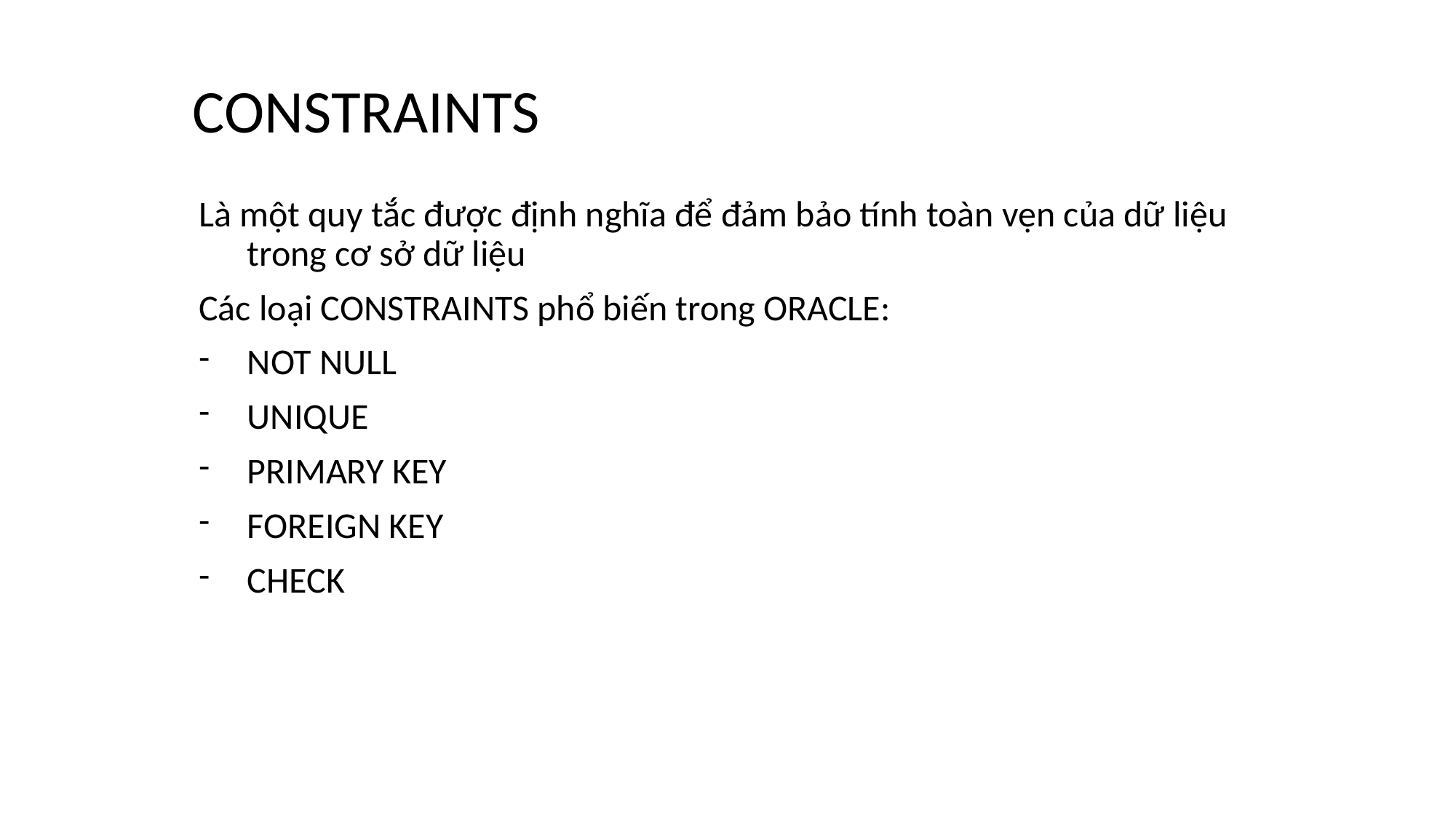

# CONSTRAINTS
Là một quy tắc được định nghĩa để đảm bảo tính toàn vẹn của dữ liệu trong cơ sở dữ liệu
Các loại CONSTRAINTS phổ biến trong ORACLE:
NOT NULL
UNIQUE
PRIMARY KEY
FOREIGN KEY
CHECK